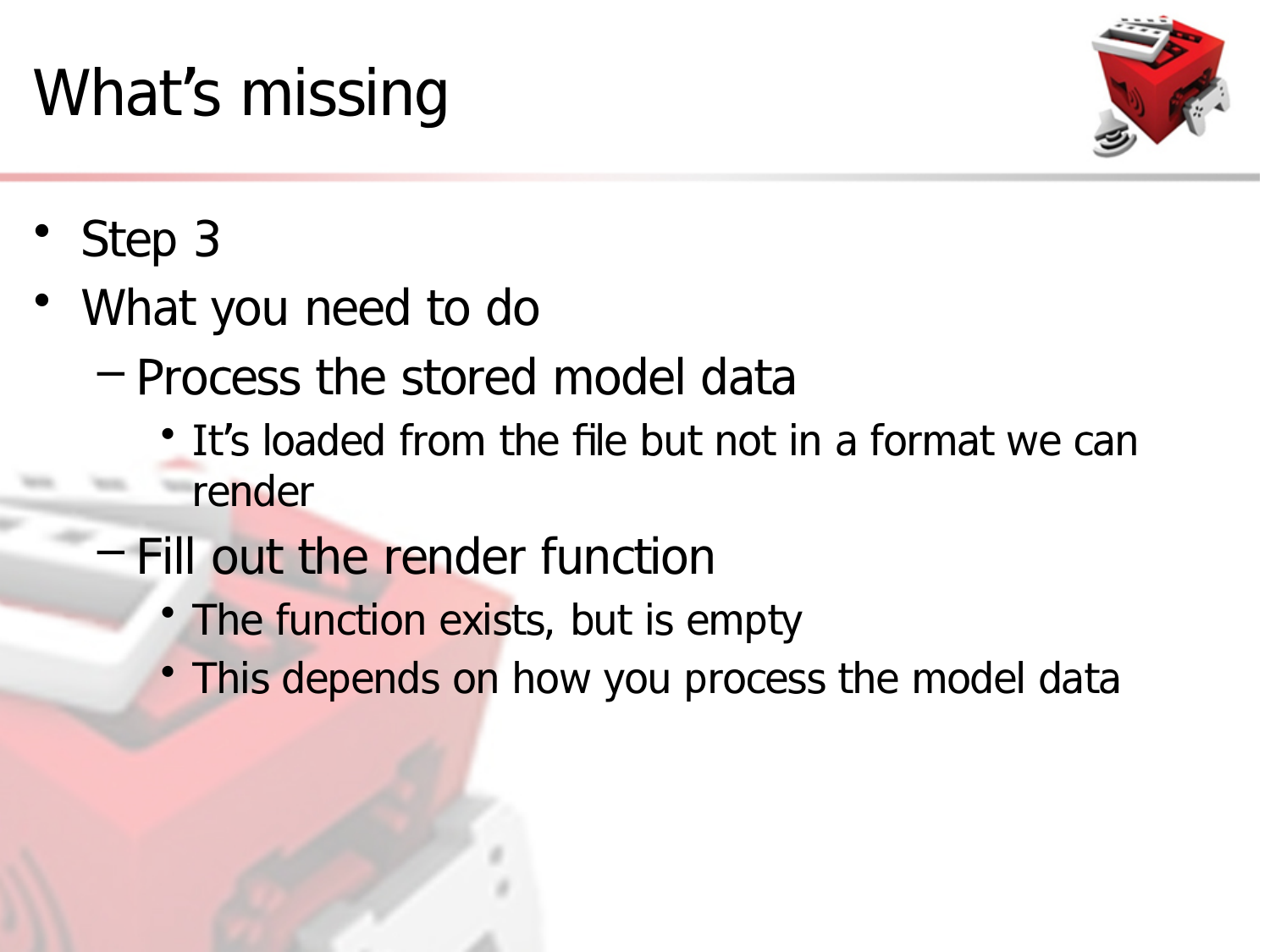

# What’s missing
Step 3
What you need to do
Process the stored model data
It’s loaded from the file but not in a format we can render
Fill out the render function
The function exists, but is empty
This depends on how you process the model data